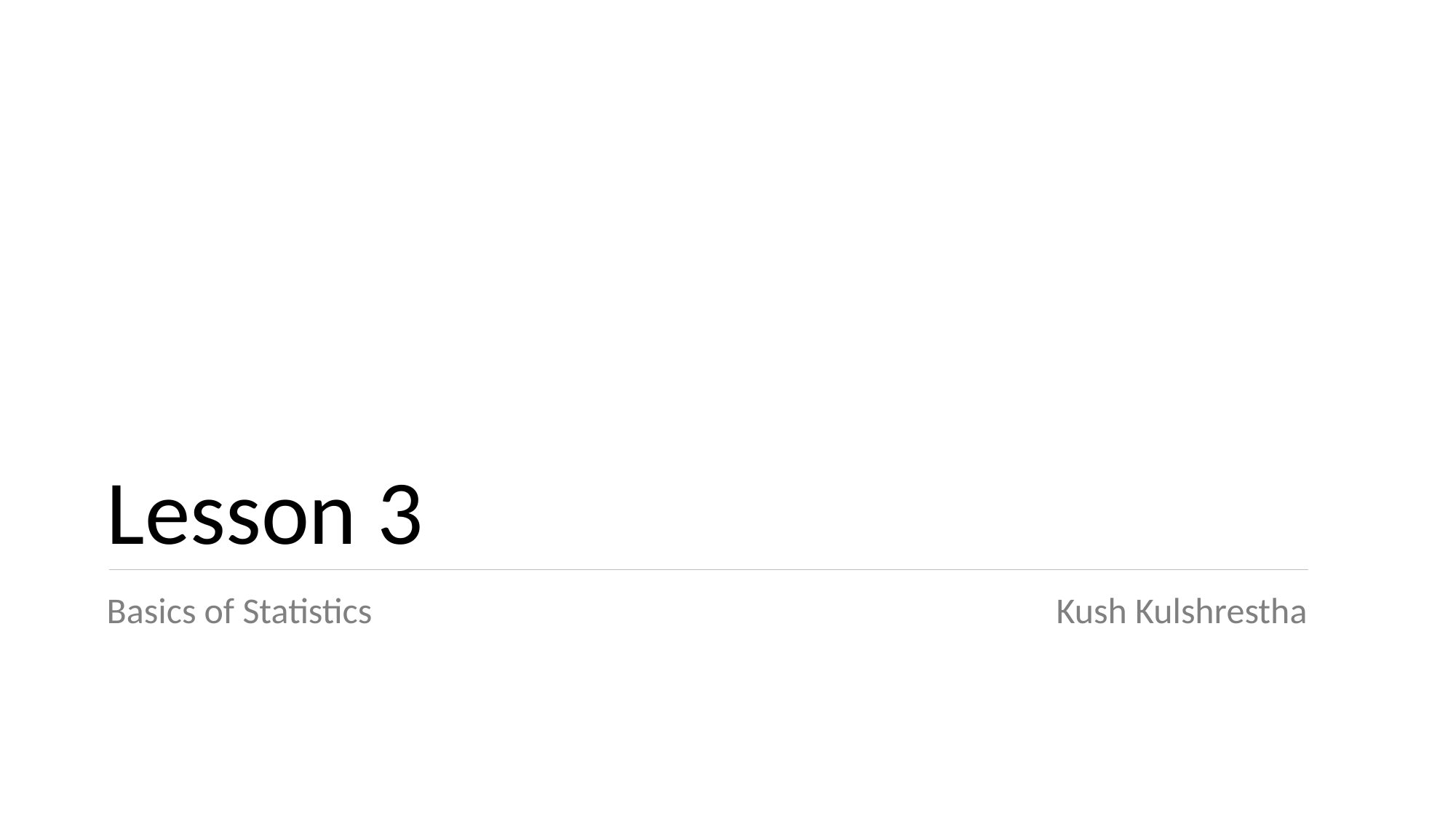

# Lesson 3
Basics of Statistics
Kush Kulshrestha